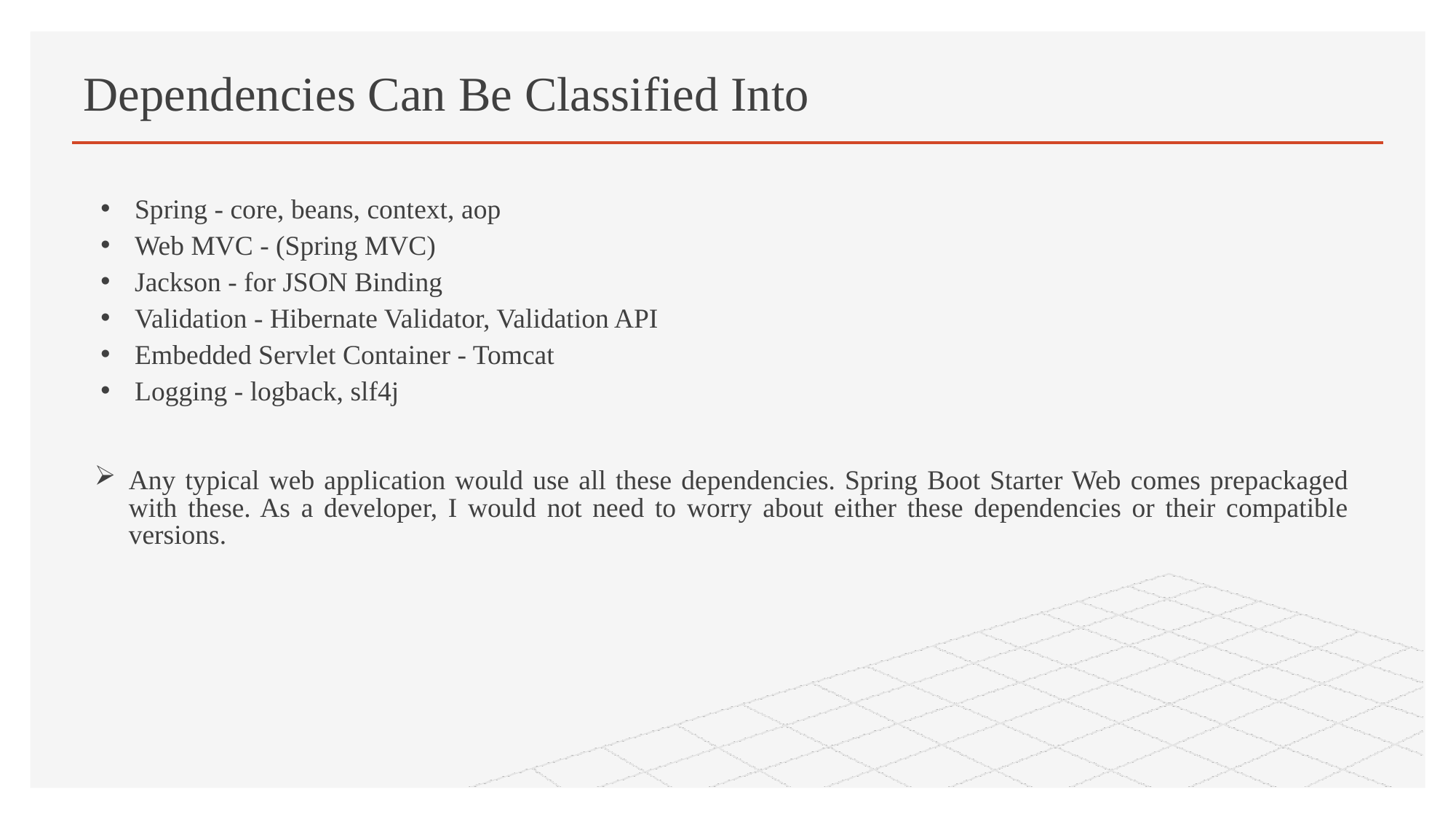

# Dependencies Can Be Classified Into
Spring - core, beans, context, aop
Web MVC - (Spring MVC)
Jackson - for JSON Binding
Validation - Hibernate Validator, Validation API
Embedded Servlet Container - Tomcat
Logging - logback, slf4j
Any typical web application would use all these dependencies. Spring Boot Starter Web comes prepackaged with these. As a developer, I would not need to worry about either these dependencies or their compatible versions.